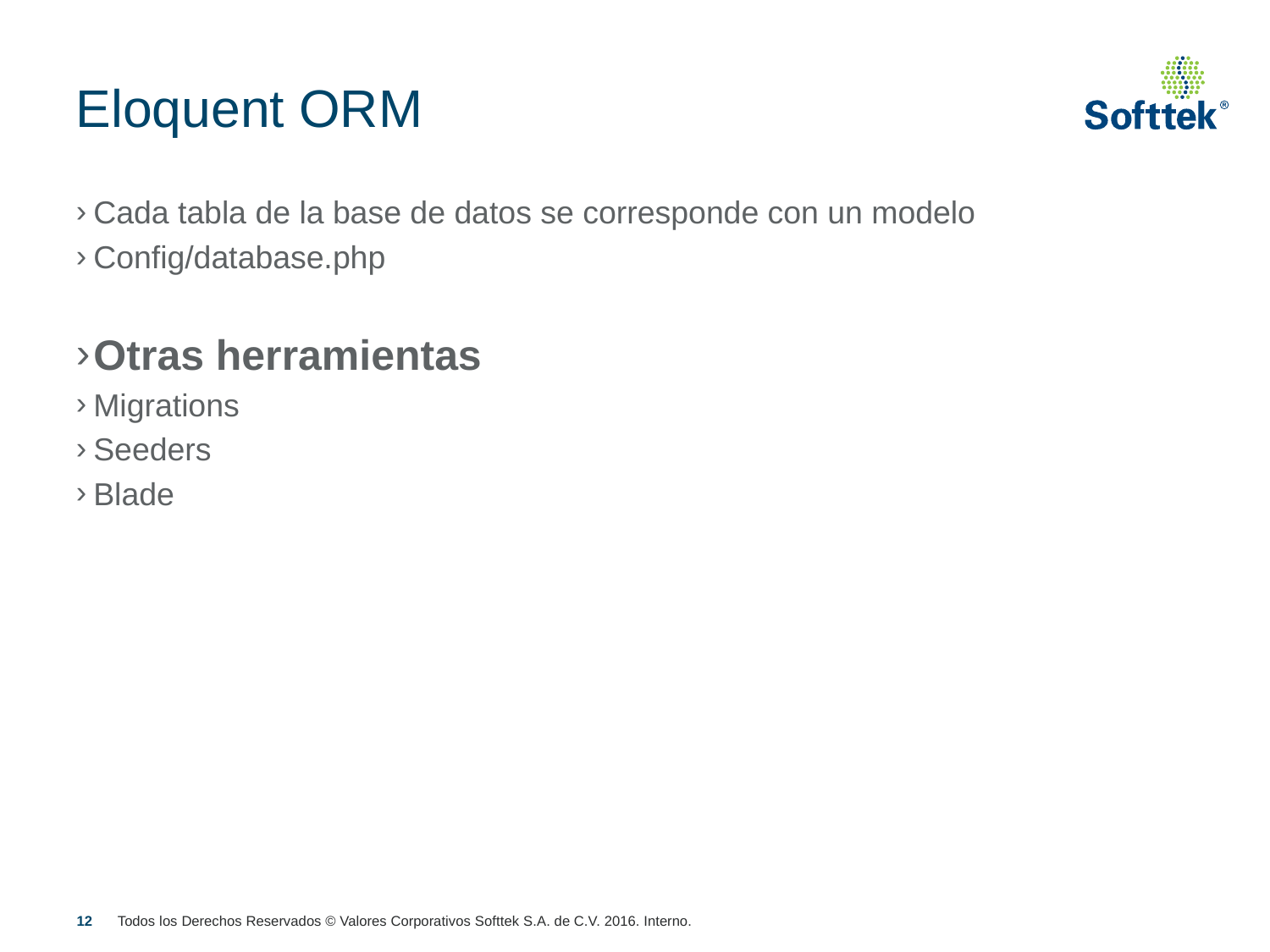

Eloquent ORM
Cada tabla de la base de datos se corresponde con un modelo
Config/database.php

Otras herramientas
Migrations
Seeders
Blade

12